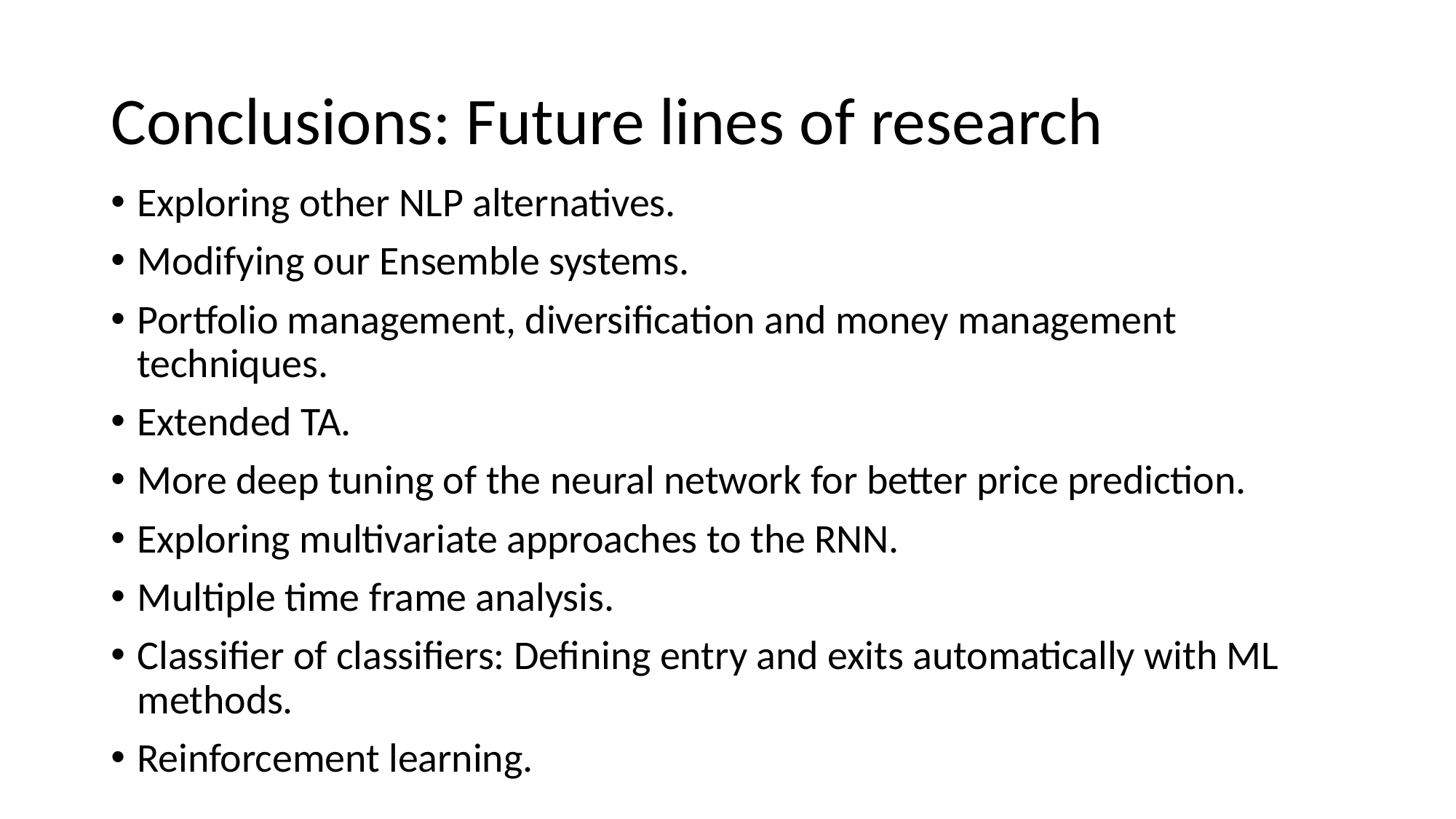

# Conclusions: Future lines of research
Exploring other NLP alternatives.
Modifying our Ensemble systems.
Portfolio management, diversification and money management techniques.
Extended TA.
More deep tuning of the neural network for better price prediction.
Exploring multivariate approaches to the RNN.
Multiple time frame analysis.
Classifier of classifiers: Defining entry and exits automatically with ML methods.
Reinforcement learning.